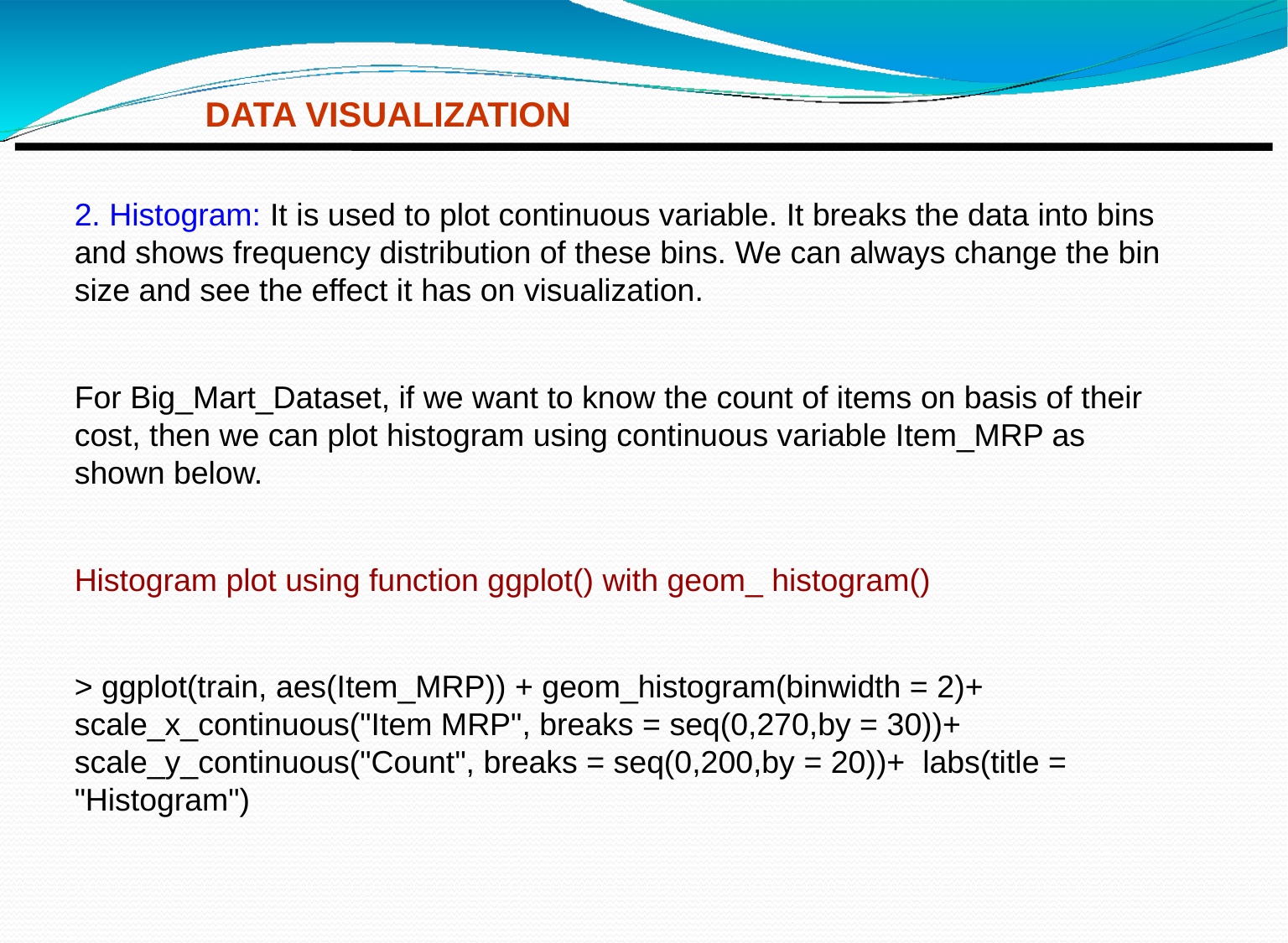

DATA VISUALIZATION

2. Histogram: It is used to plot continuous variable. It breaks the data into bins and shows frequency distribution of these bins. We can always change the bin size and see the effect it has on visualization.

For Big_Mart_Dataset, if we want to know the count of items on basis of their cost, then we can plot histogram using continuous variable Item_MRP as shown below.

Histogram plot using function ggplot() with geom_ histogram()

> ggplot(train, aes(Item_MRP)) + geom_histogram(binwidth = 2)+  scale_x_continuous("Item MRP", breaks = seq(0,270,by = 30))+  scale_y_continuous("Count", breaks = seq(0,200,by = 20))+  labs(title = "Histogram")